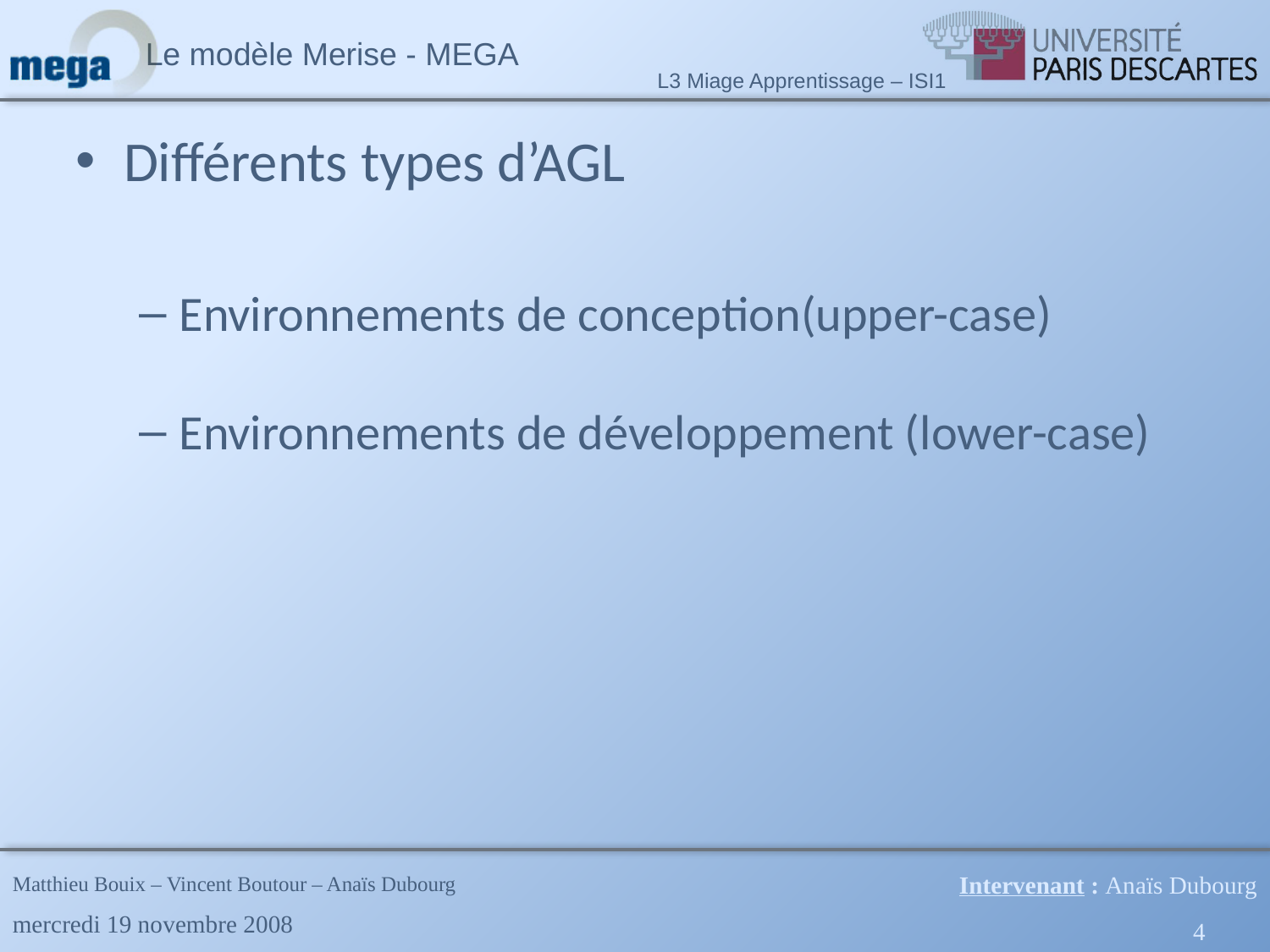

Différents types d’AGL

Environnements de conception(upper-case)

Environnements de développement (lower-case)

Intervenant : Anaïs Dubourg